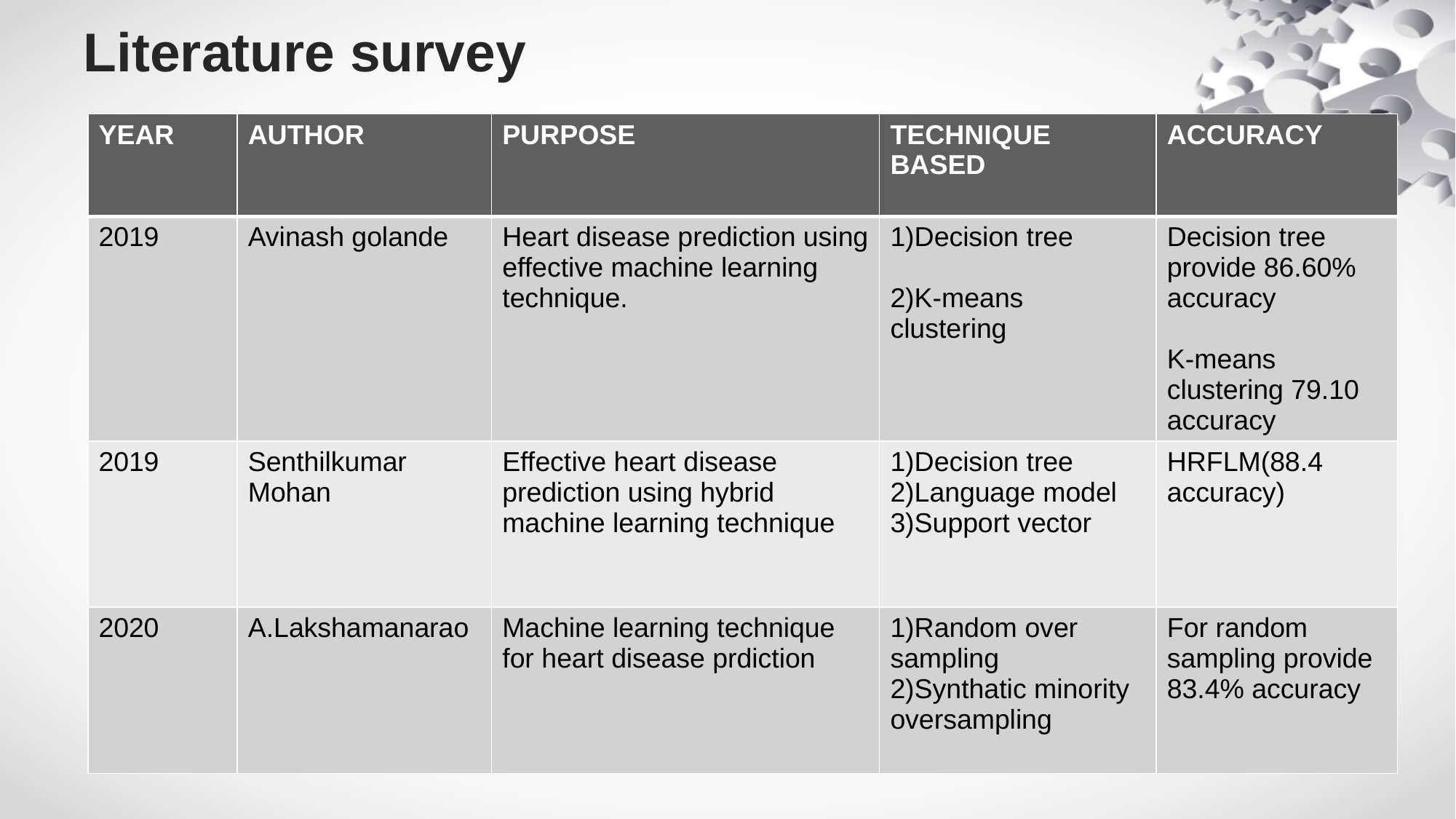

# Literature survey
| YEAR | AUTHOR | PURPOSE | TECHNIQUE BASED | ACCURACY |
| --- | --- | --- | --- | --- |
| 2019 | Avinash golande | Heart disease prediction using effective machine learning technique. | 1)Decision tree 2)K-means clustering | Decision tree provide 86.60% accuracy K-means clustering 79.10 accuracy |
| 2019 | Senthilkumar Mohan | Effective heart disease prediction using hybrid machine learning technique | 1)Decision tree 2)Language model 3)Support vector | HRFLM(88.4 accuracy) |
| 2020 | A.Lakshamanarao | Machine learning technique for heart disease prdiction | 1)Random over sampling 2)Synthatic minority oversampling | For random sampling provide 83.4% accuracy |